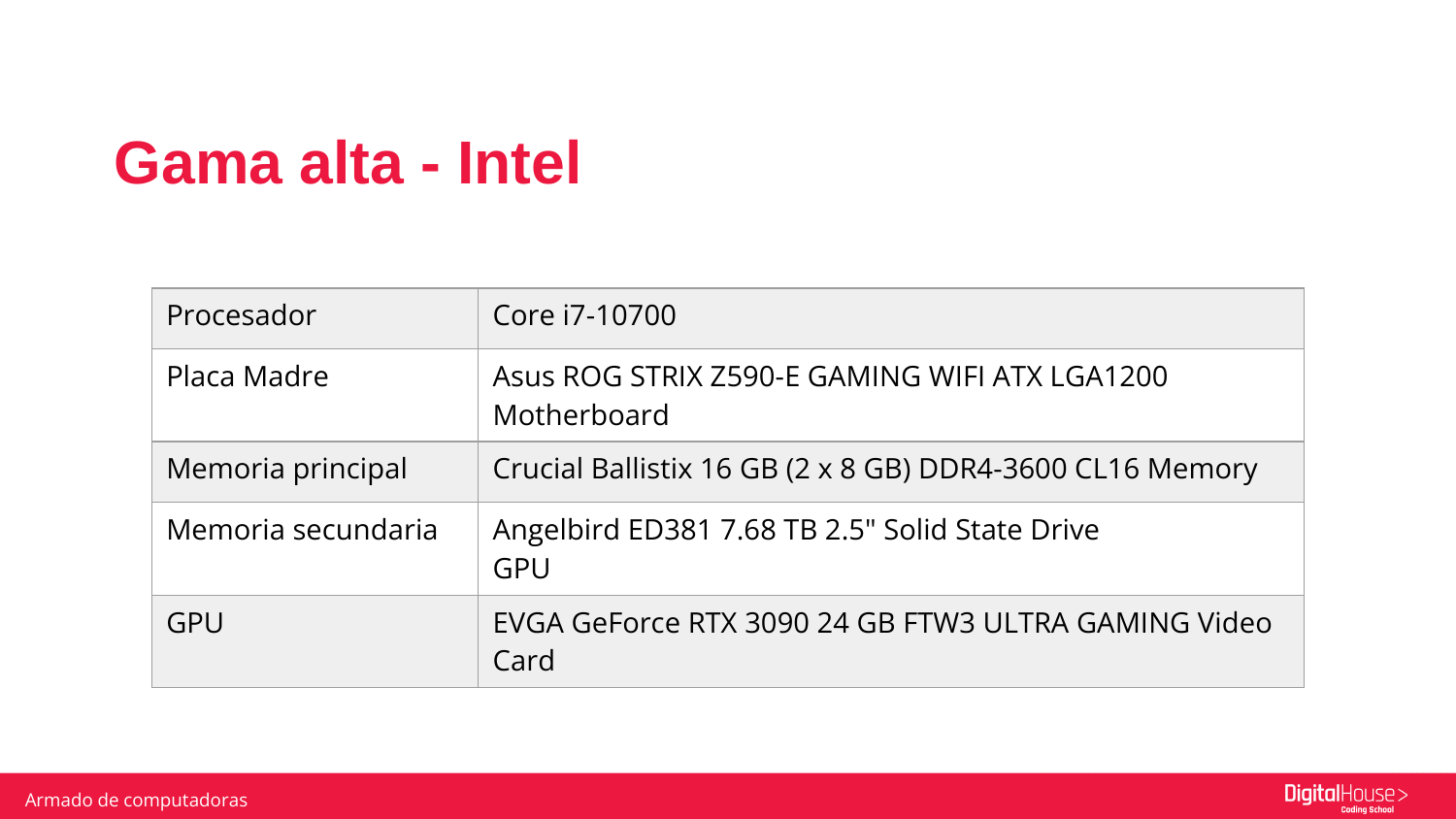

Gama alta - Intel

| Procesador | Core i7-10700 |
| --- | --- |
| Placa Madre | Asus ROG STRIX Z590-E GAMING WIFI ATX LGA1200 Motherboard |
| Memoria principal | Crucial Ballistix 16 GB (2 x 8 GB) DDR4-3600 CL16 Memory |
| Memoria secundaria | Angelbird ED381 7.68 TB 2.5" Solid State Drive GPU |
| GPU | EVGA GeForce RTX 3090 24 GB FTW3 ULTRA GAMING Video Card |